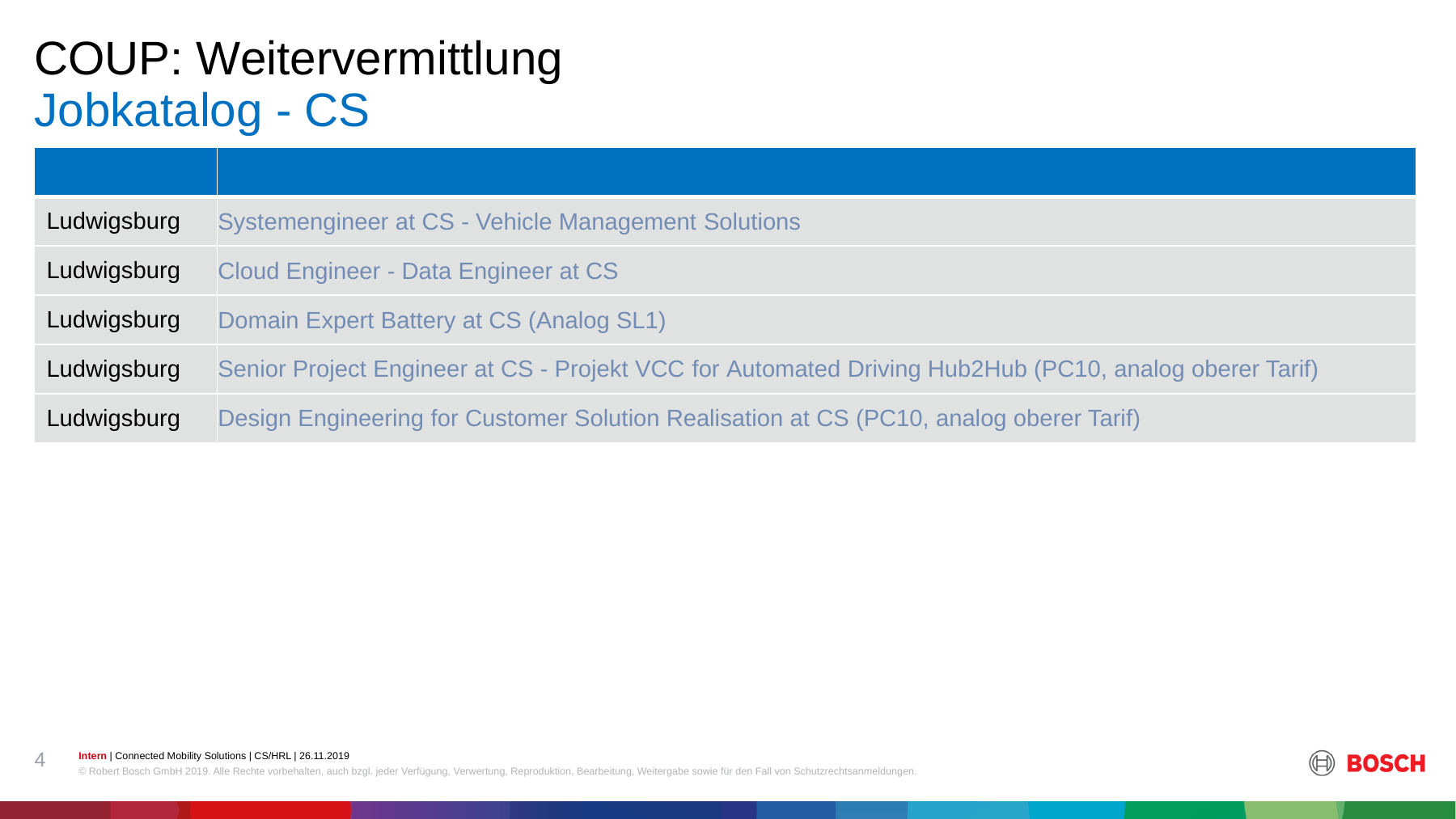

COUP: Weitervermittlung
# Jobkatalog - CS
|  |  |
| --- | --- |
| Ludwigsburg | Systemengineer at CS - Vehicle Management Solutions |
| Ludwigsburg | Cloud Engineer - Data Engineer at CS |
| Ludwigsburg | Domain Expert Battery at CS (Analog SL1) |
| Ludwigsburg | Senior Project Engineer at CS - Projekt VCC for Automated Driving Hub2Hub (PC10, analog oberer Tarif) |
| Ludwigsburg | Design Engineering for Customer Solution Realisation at CS (PC10, analog oberer Tarif) |
4